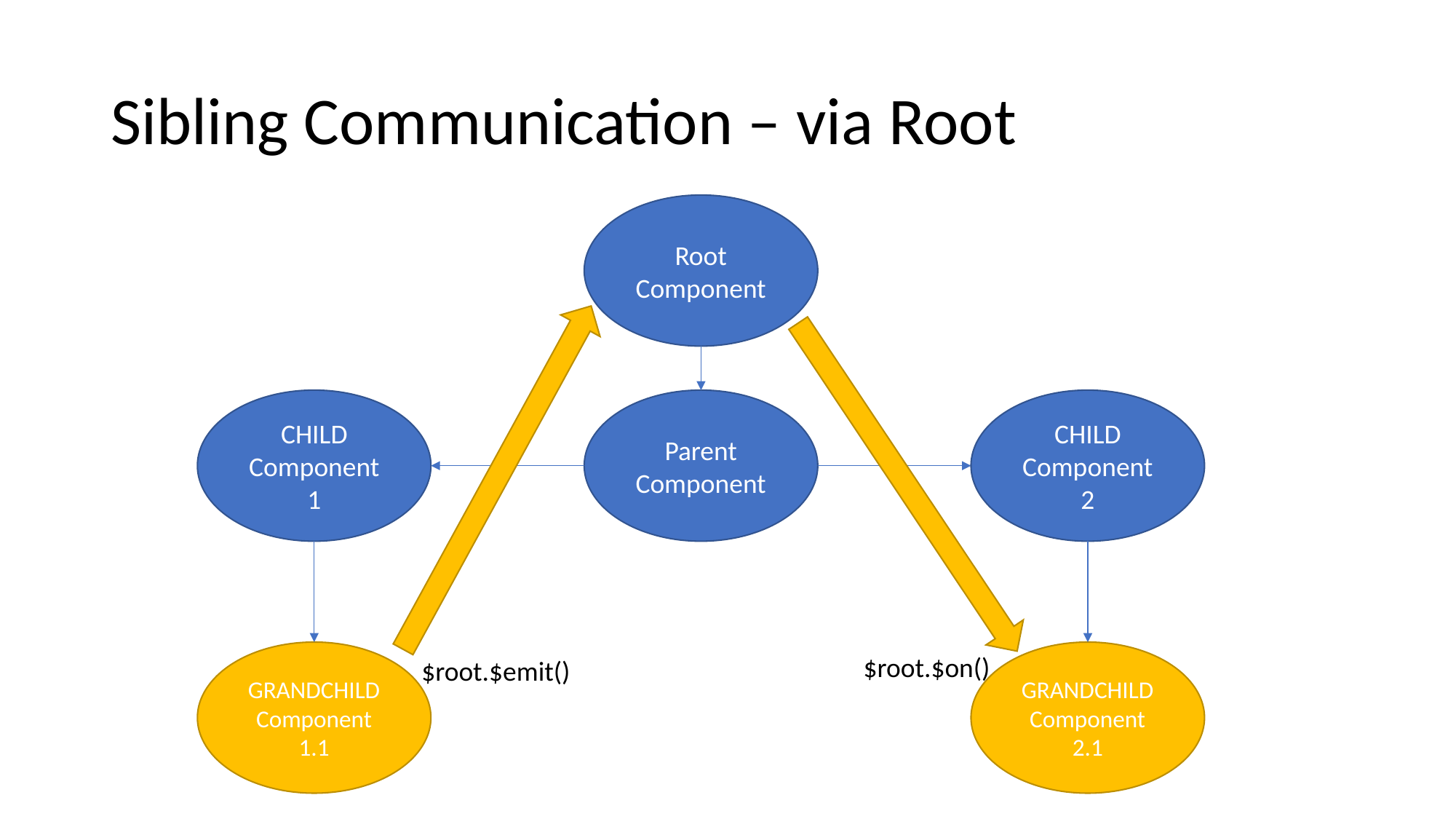

# Sibling Communication – via Root
Root Component
CHILD Component
1
CHILD Component
2
Parent Component

GRANDCHILD Component
1.1
GRANDCHILD Component
2.1
$root.$on()
$root.$emit()